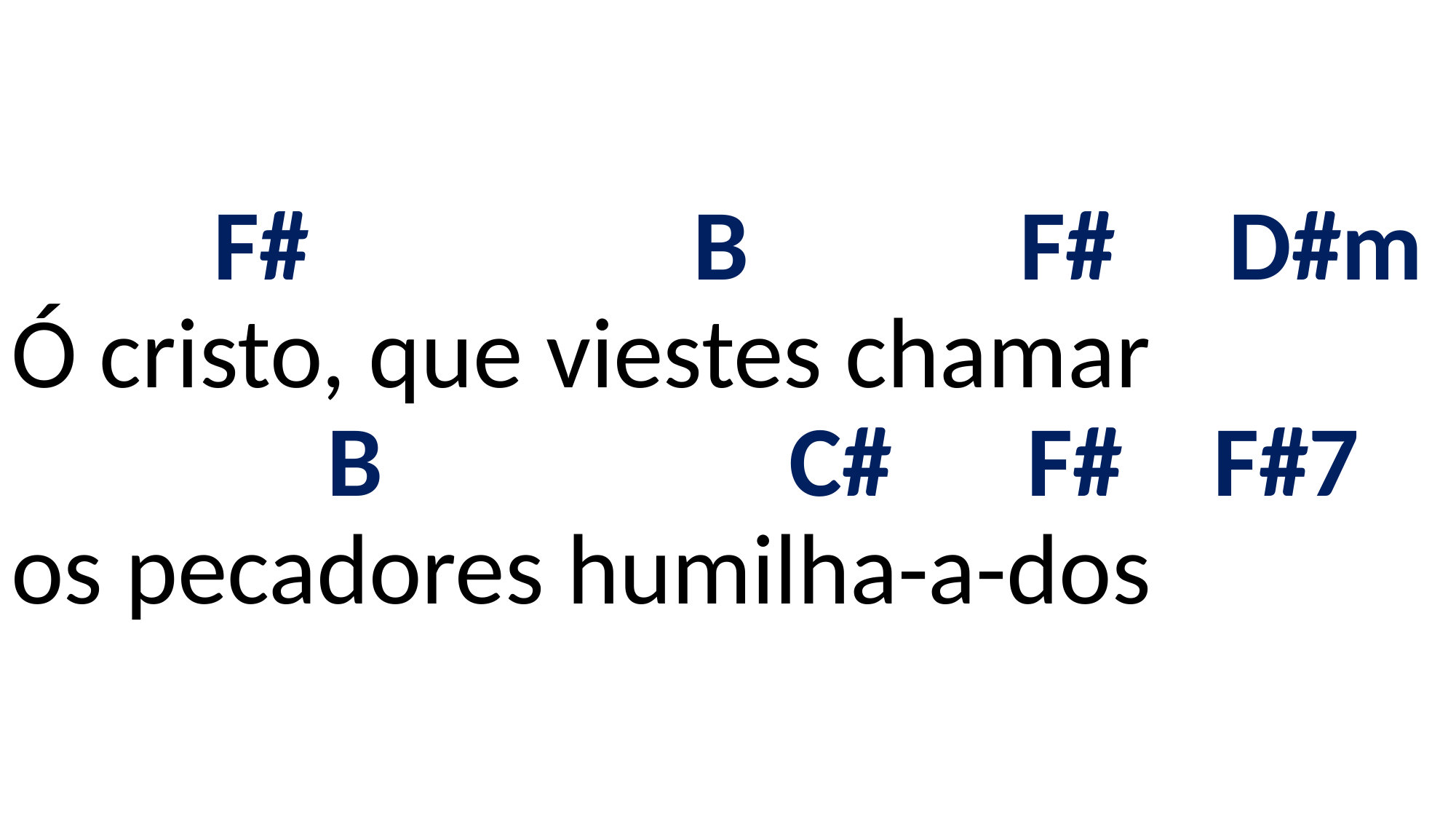

# F#                 B            F#     D#m Ó cristo, que viestes chamar B                  C#      F#    F#7 os pecadores humilha-a-dos